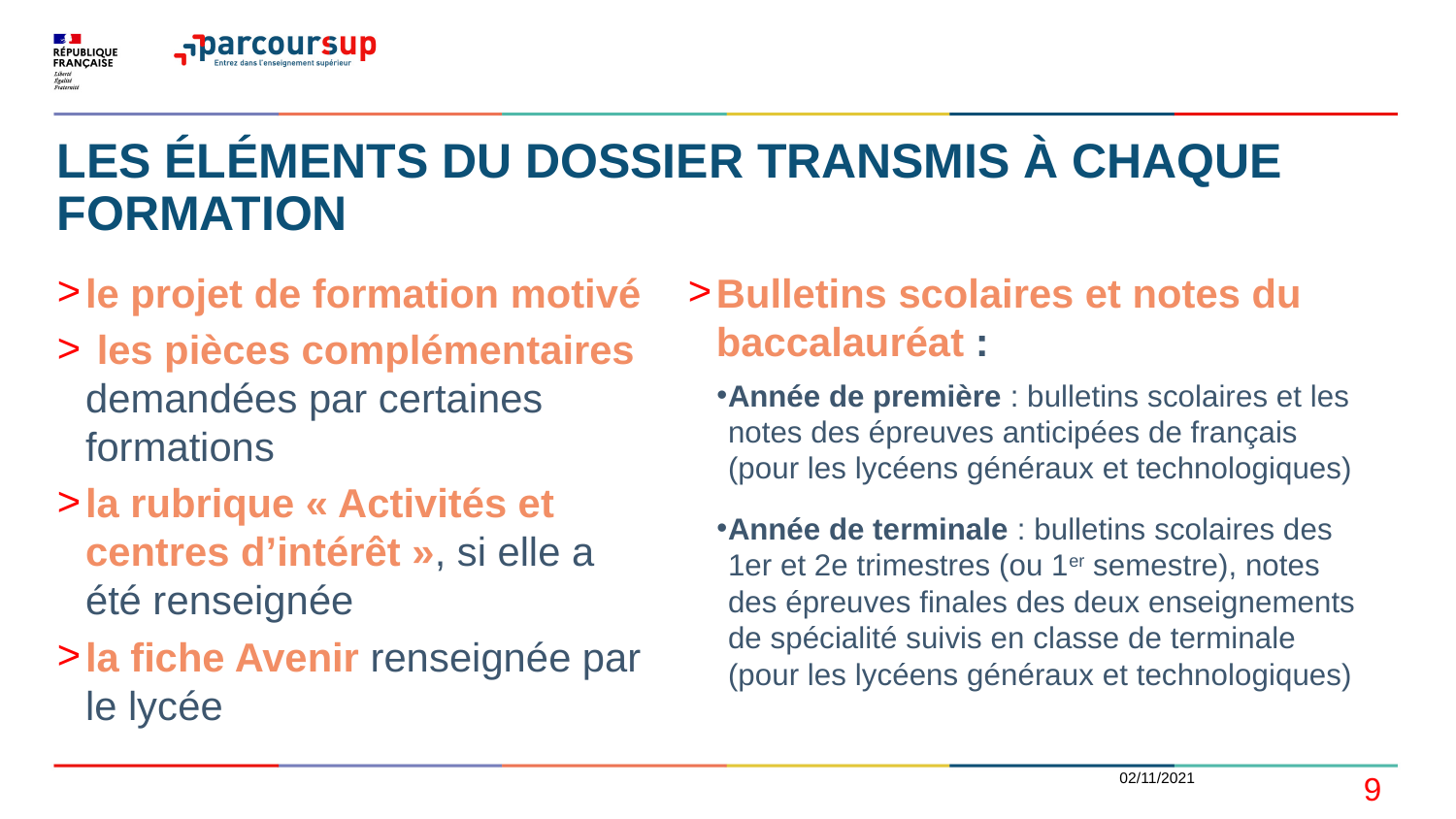

# LES ÉLÉMENTS DU DOSSIER TRANSMIS À CHAQUE FORMATION
le projet de formation motivé
 les pièces complémentaires demandées par certaines formations
la rubrique « Activités et centres d’intérêt », si elle a été renseignée
la fiche Avenir renseignée par le lycée

Bulletins scolaires et notes du baccalauréat :
Année de première : bulletins scolaires et les notes des épreuves anticipées de français (pour les lycéens généraux et technologiques)
Année de terminale : bulletins scolaires des 1er et 2e trimestres (ou 1er semestre), notes des épreuves finales des deux enseignements de spécialité suivis en classe de terminale (pour les lycéens généraux et technologiques)

02/11/2021
9